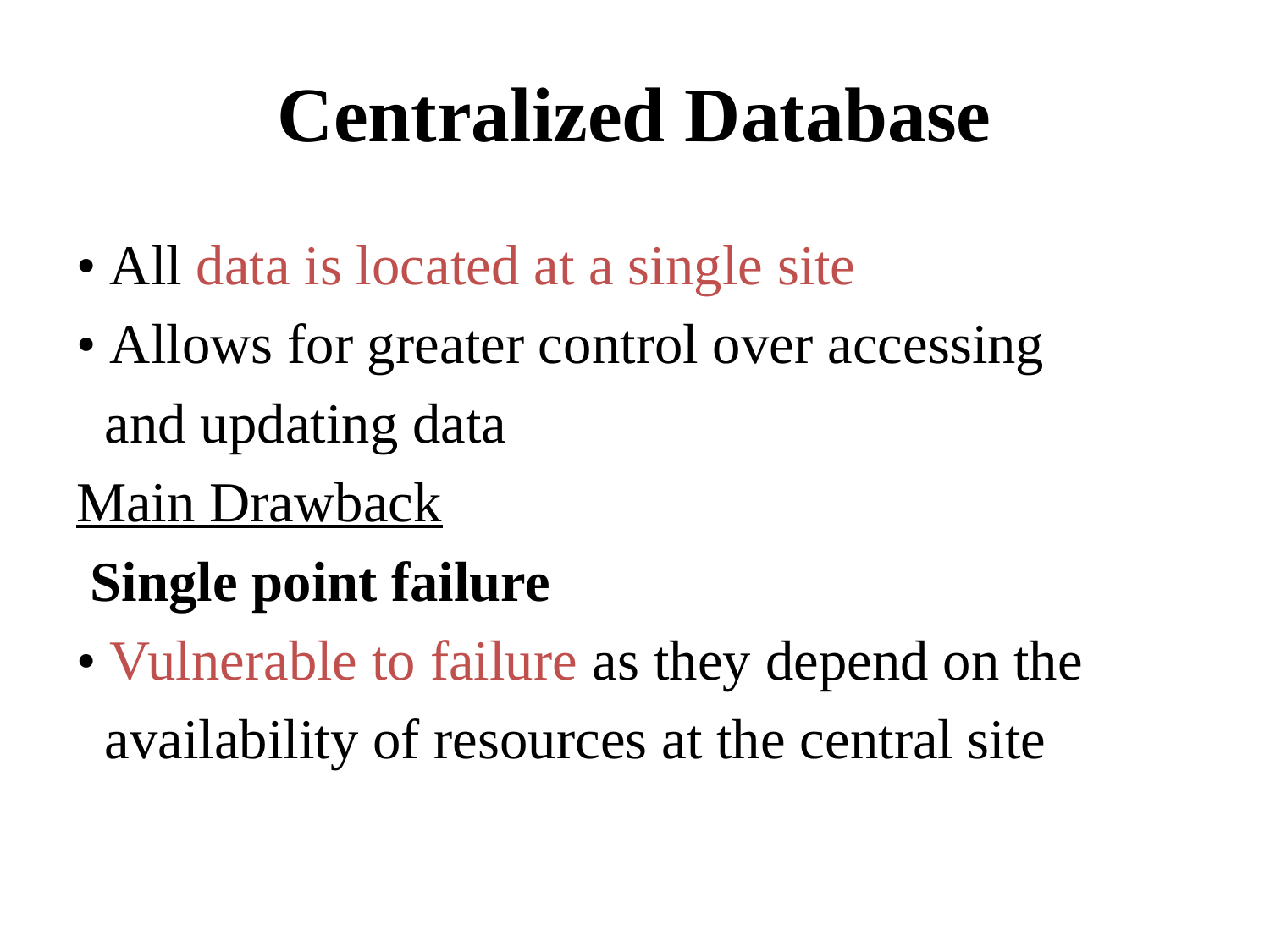

# Centralized Database
• All data is located at a single site
• Allows for greater control over accessing
  and updating data
Main Drawback
 Single point failure
• Vulnerable to failure as they depend on the
  availability of resources at the central site